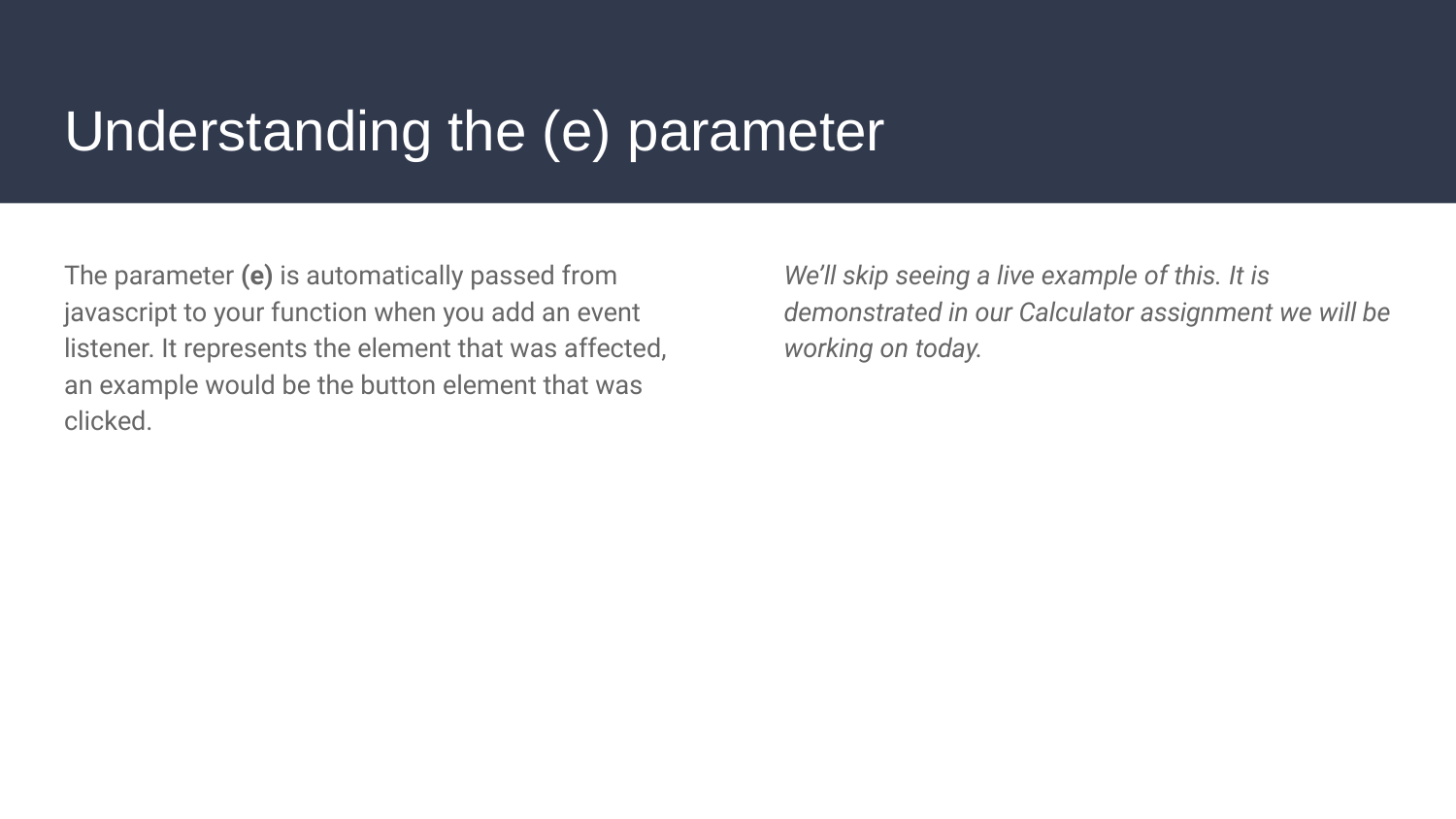

# Understanding the (e) parameter
The parameter (e) is automatically passed from javascript to your function when you add an event listener. It represents the element that was affected, an example would be the button element that was clicked.

We’ll skip seeing a live example of this. It is demonstrated in our Calculator assignment we will be working on today.